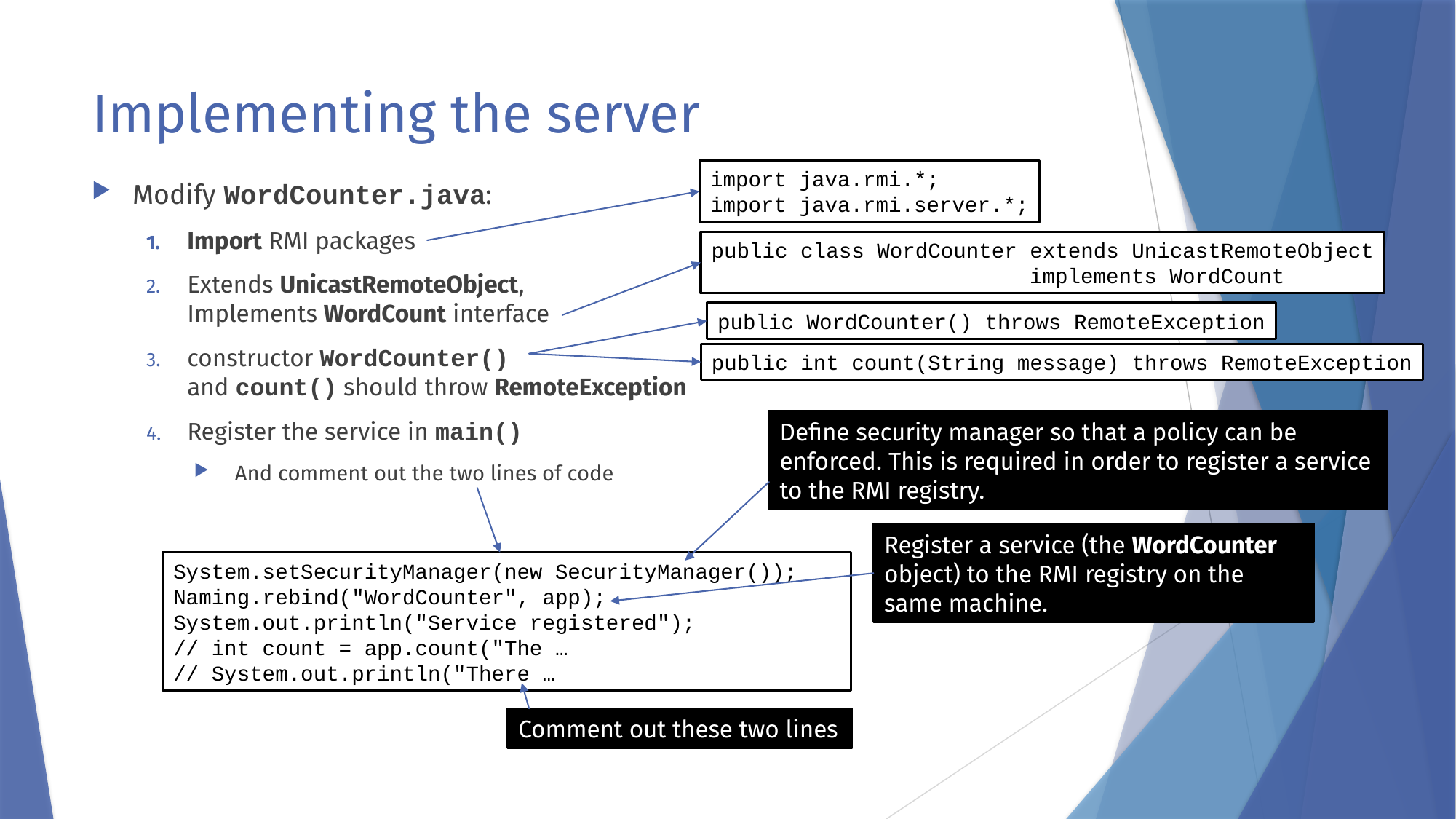

# Implementing the server
import java.rmi.*;
import java.rmi.server.*;
Modify WordCounter.java:
Import RMI packages
Extends UnicastRemoteObject,
Implements WordCount interface
constructor WordCounter()
and count() should throw RemoteException
Register the service in main()
And comment out the two lines of code
public class WordCounter extends UnicastRemoteObject
                         implements WordCount
public WordCounter() throws RemoteException
public int count(String message) throws RemoteException
Define security manager so that a policy can be enforced. This is required in order to register a service to the RMI registry.
Register a service (the WordCounter object) to the RMI registry on the same machine.
System.setSecurityManager(new SecurityManager());
Naming.rebind("WordCounter", app);
System.out.println("Service registered");
// int count = app.count("The …
// System.out.println("There …
Comment out these two lines